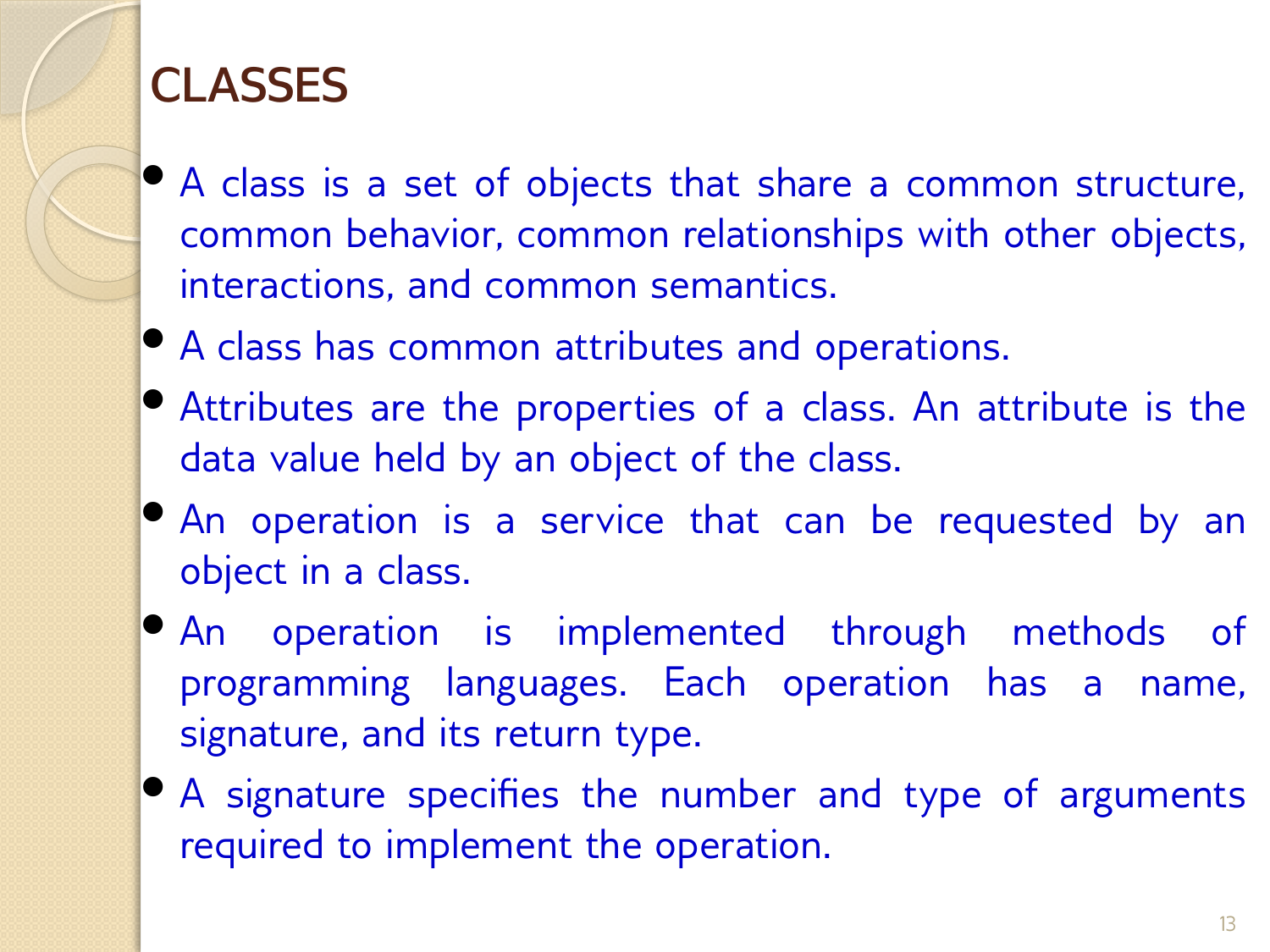

# CLASSES
A class is a set of objects that share a common structure, common behavior, common relationships with other objects, interactions, and common semantics.
A class has common attributes and operations.
Attributes are the properties of a class. An attribute is the data value held by an object of the class.
An operation is a service that can be requested by an object in a class.
An operation is implemented through methods of programming languages. Each operation has a name, signature, and its return type.
A signature specifies the number and type of arguments required to implement the operation.
13